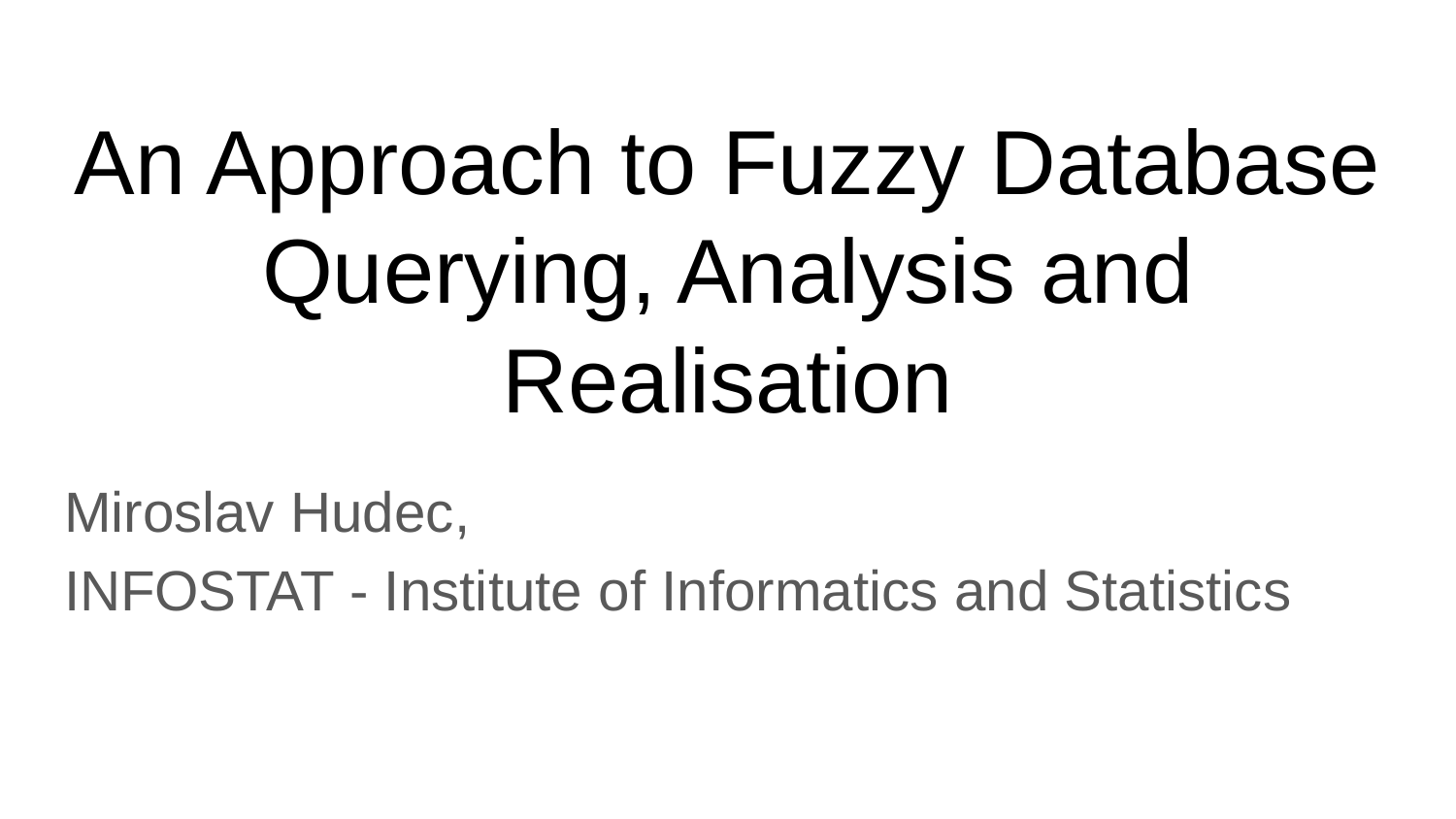

# An Approach to Fuzzy Database Querying, Analysis and Realisation
Miroslav Hudec,
INFOSTAT - Institute of Informatics and Statistics